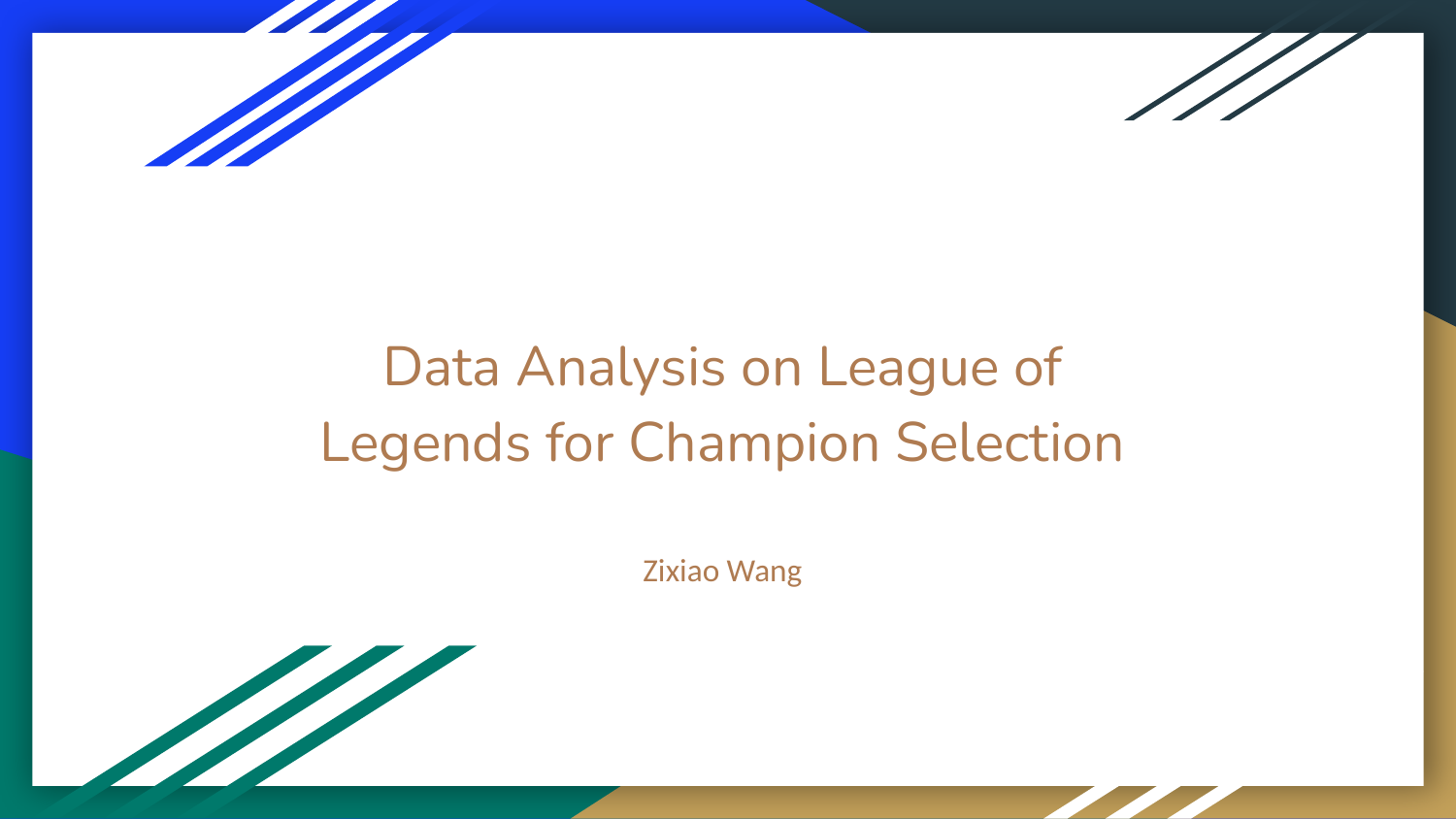

# Data Analysis on League of Legends for Champion Selection
Zixiao Wang